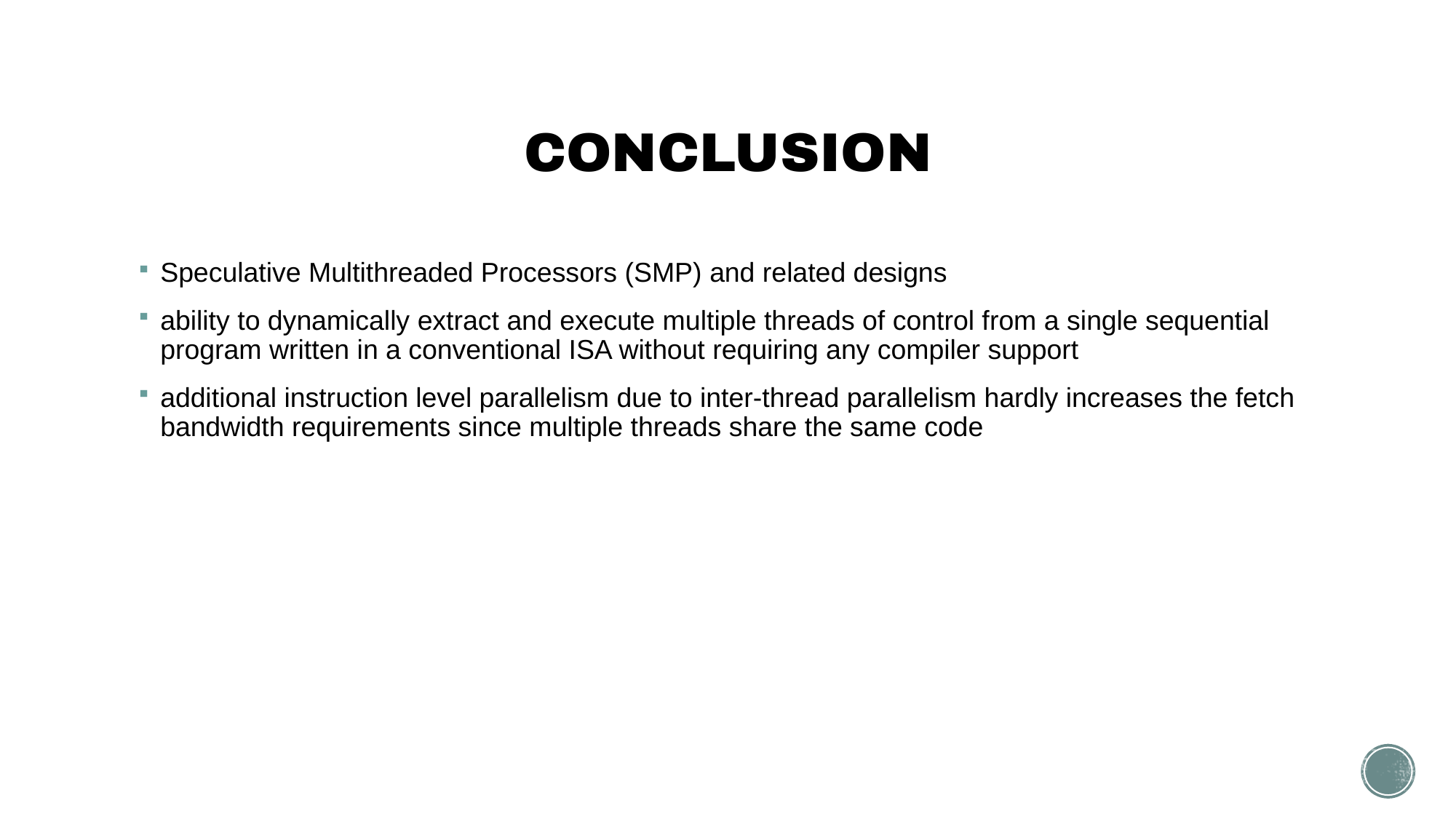

# CONCLUSION
Speculative Multithreaded Processors (SMP) and related designs
ability to dynamically extract and execute multiple threads of control from a single sequential program written in a conventional ISA without requiring any compiler support
additional instruction level parallelism due to inter-thread parallelism hardly increases the fetch bandwidth requirements since multiple threads share the same code